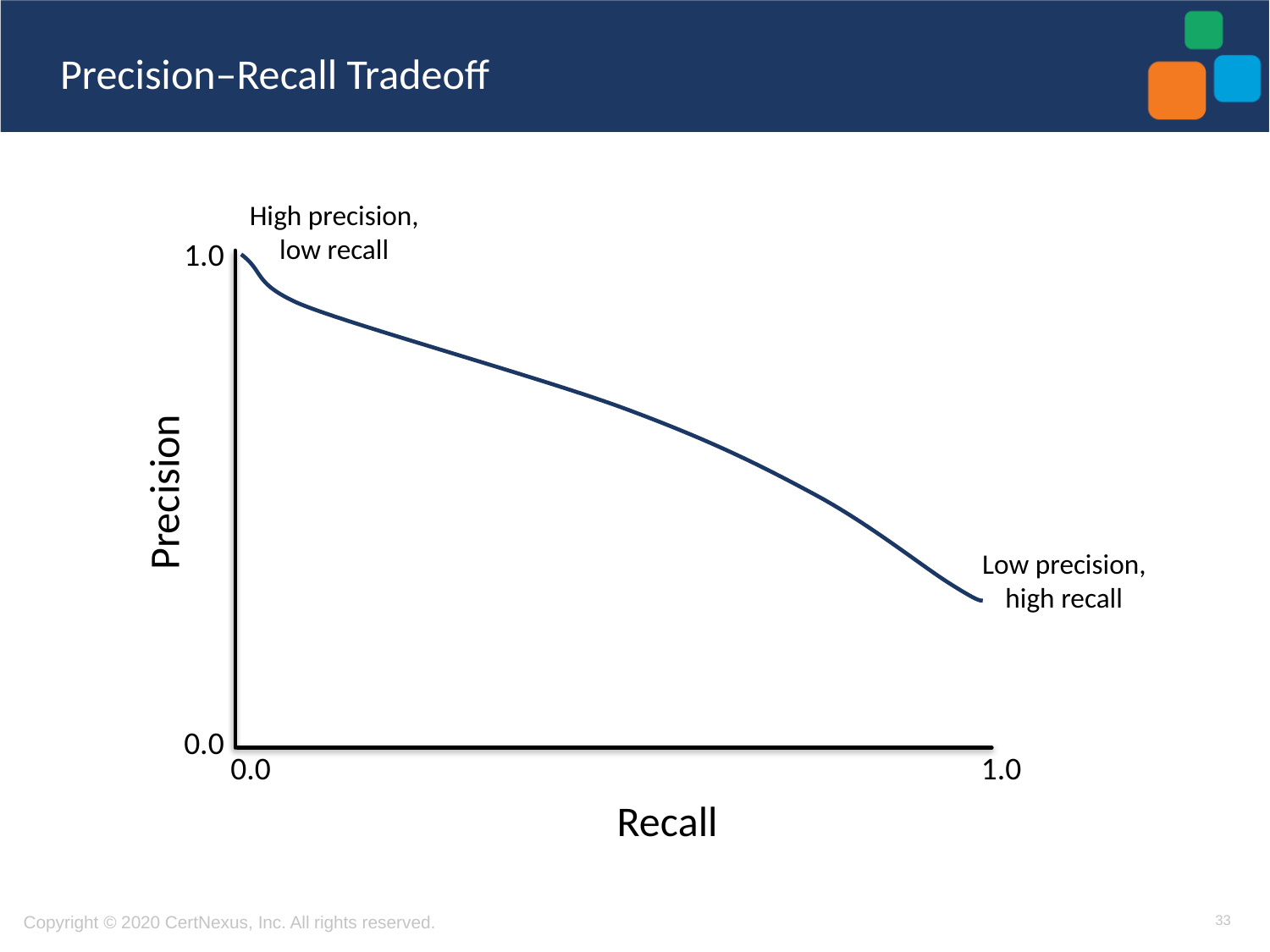

# Precision–Recall Tradeoff
High precision,
low recall
1.0

Precision
Low precision,
high recall
0.0
0.0
Recall
1.0
33